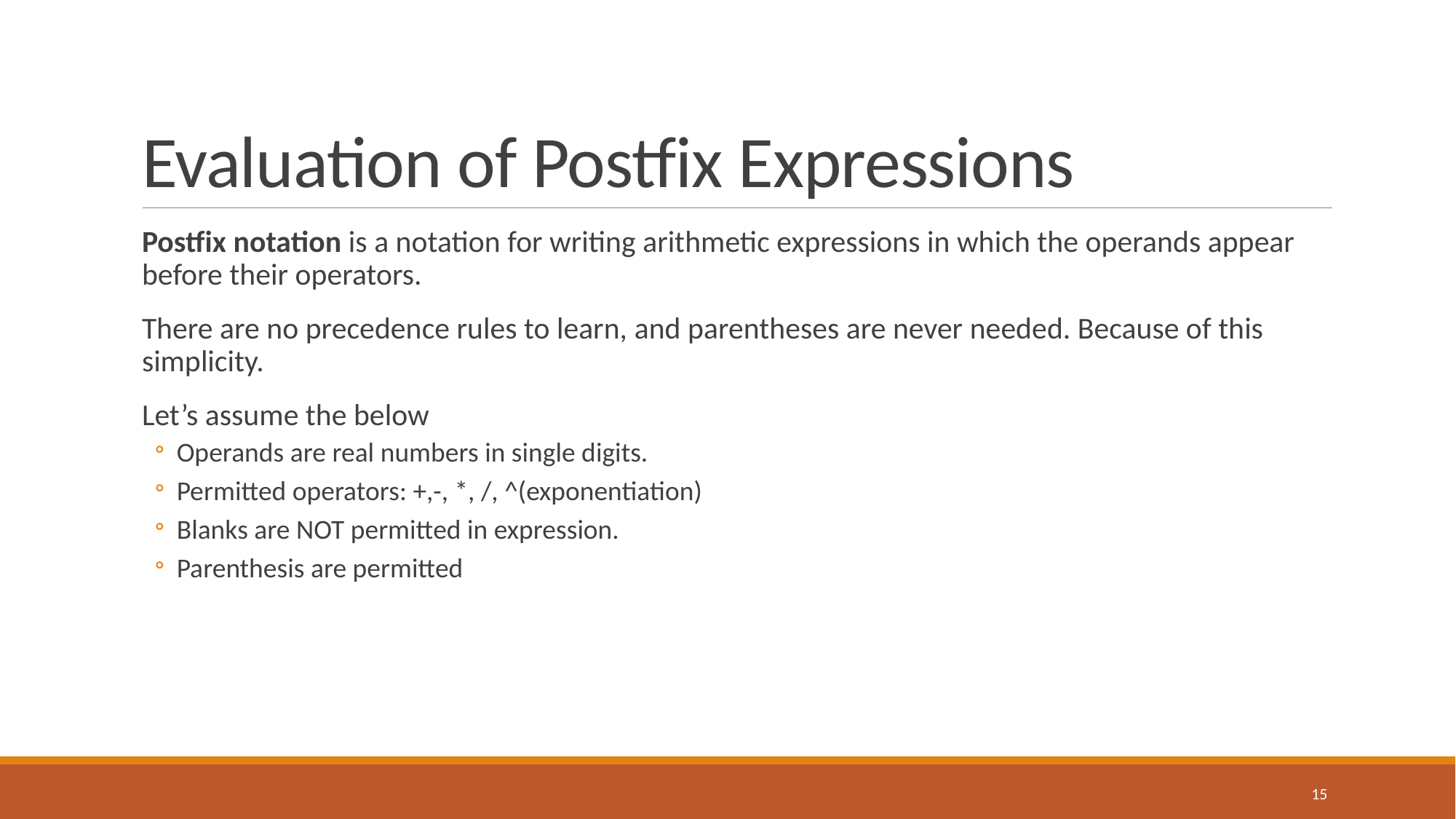

# Evaluation of Postfix Expressions
Postfix notation is a notation for writing arithmetic expressions in which the operands appear before their operators.
There are no precedence rules to learn, and parentheses are never needed. Because of this simplicity.
Let’s assume the below
Operands are real numbers in single digits.
Permitted operators: +,-, *, /, ^(exponentiation)
Blanks are NOT permitted in expression.
Parenthesis are permitted

15